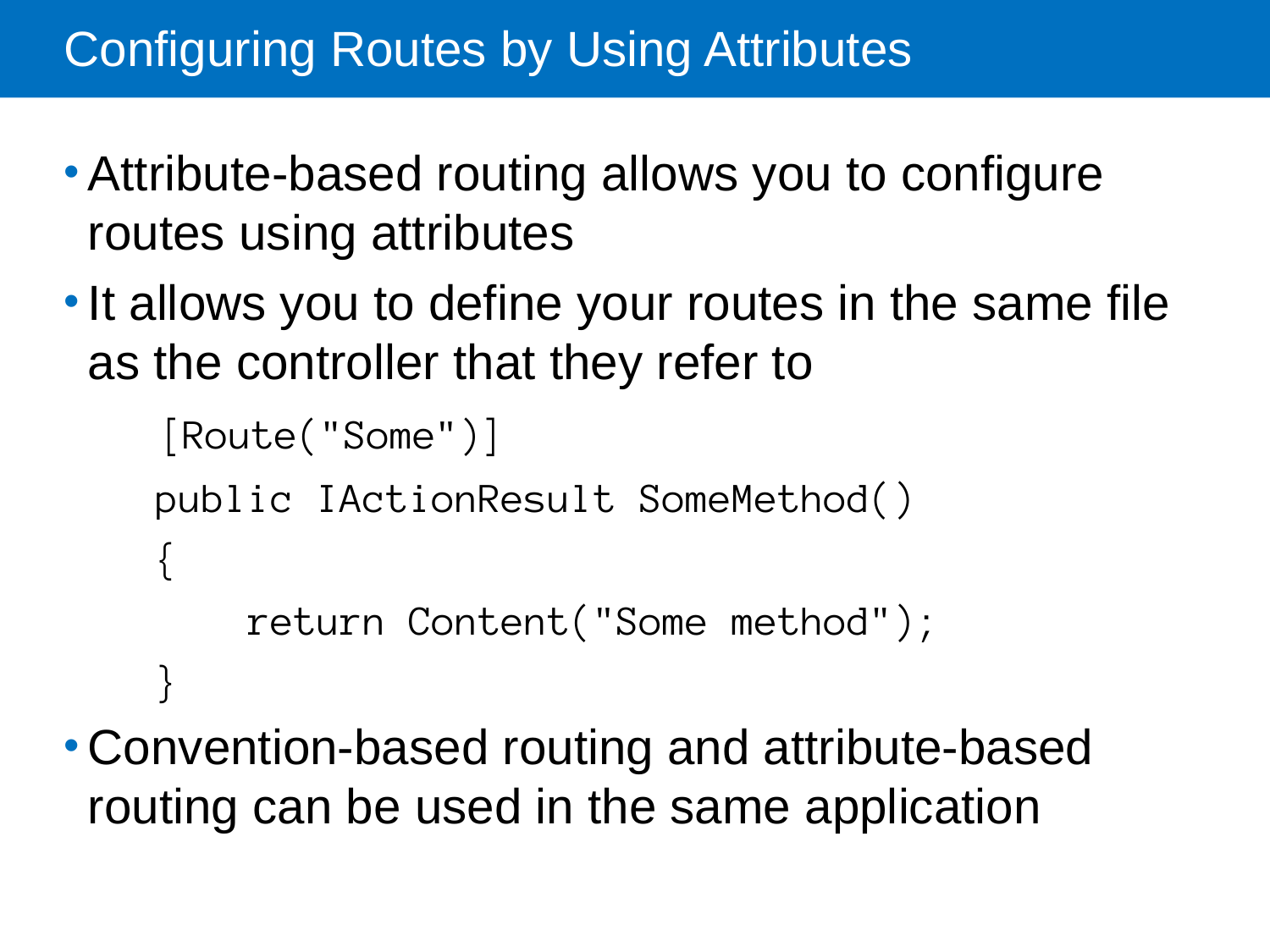

# Configuring Routes by Using Attributes
Attribute-based routing allows you to configure routes using attributes
It allows you to define your routes in the same file as the controller that they refer to
       [Route("Some")]
    public IActionResult SomeMethod()
    {
        return Content("Some method");
    }
Convention-based routing and attribute-based routing can be used in the same application